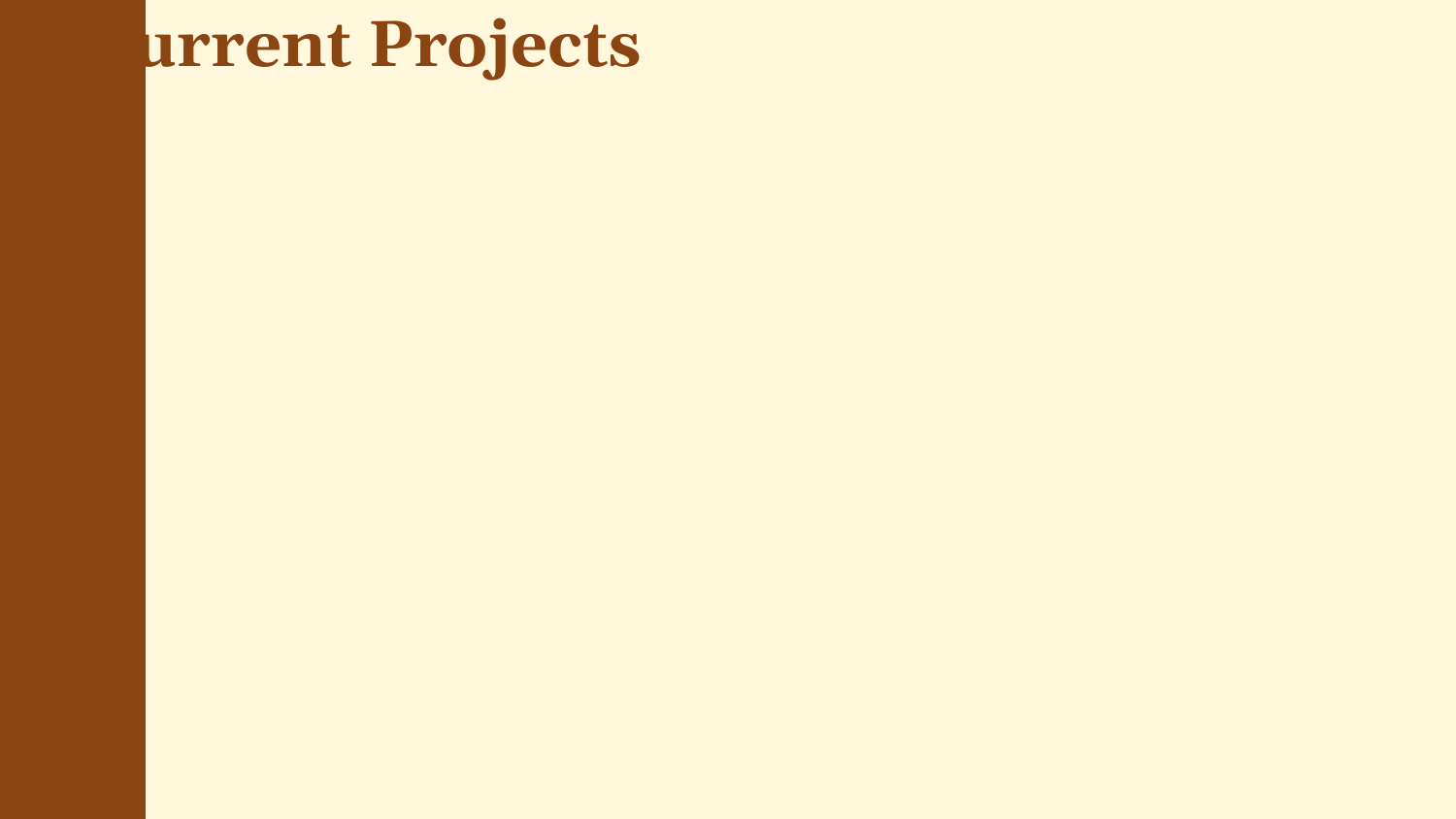

Current Projects
Engaged in ongoing research and development projects, pushing the boundaries of computer science and technology.